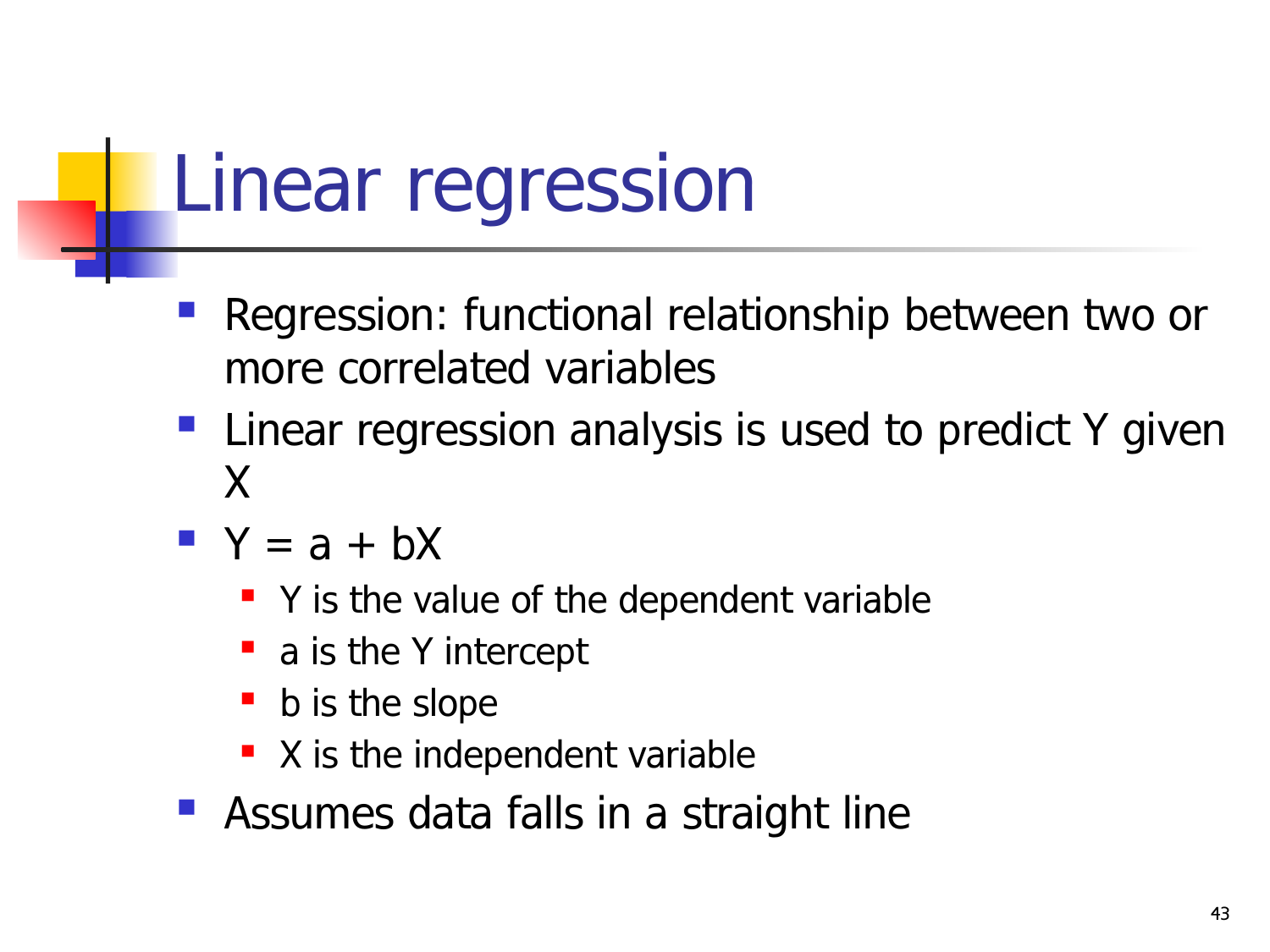

# Linear regression
Regression: functional relationship between two or more correlated variables
Linear regression analysis is used to predict Y given X
Y = a + bX
Y is the value of the dependent variable
a is the Y intercept
b is the slope
X is the independent variable
Assumes data falls in a straight line
43